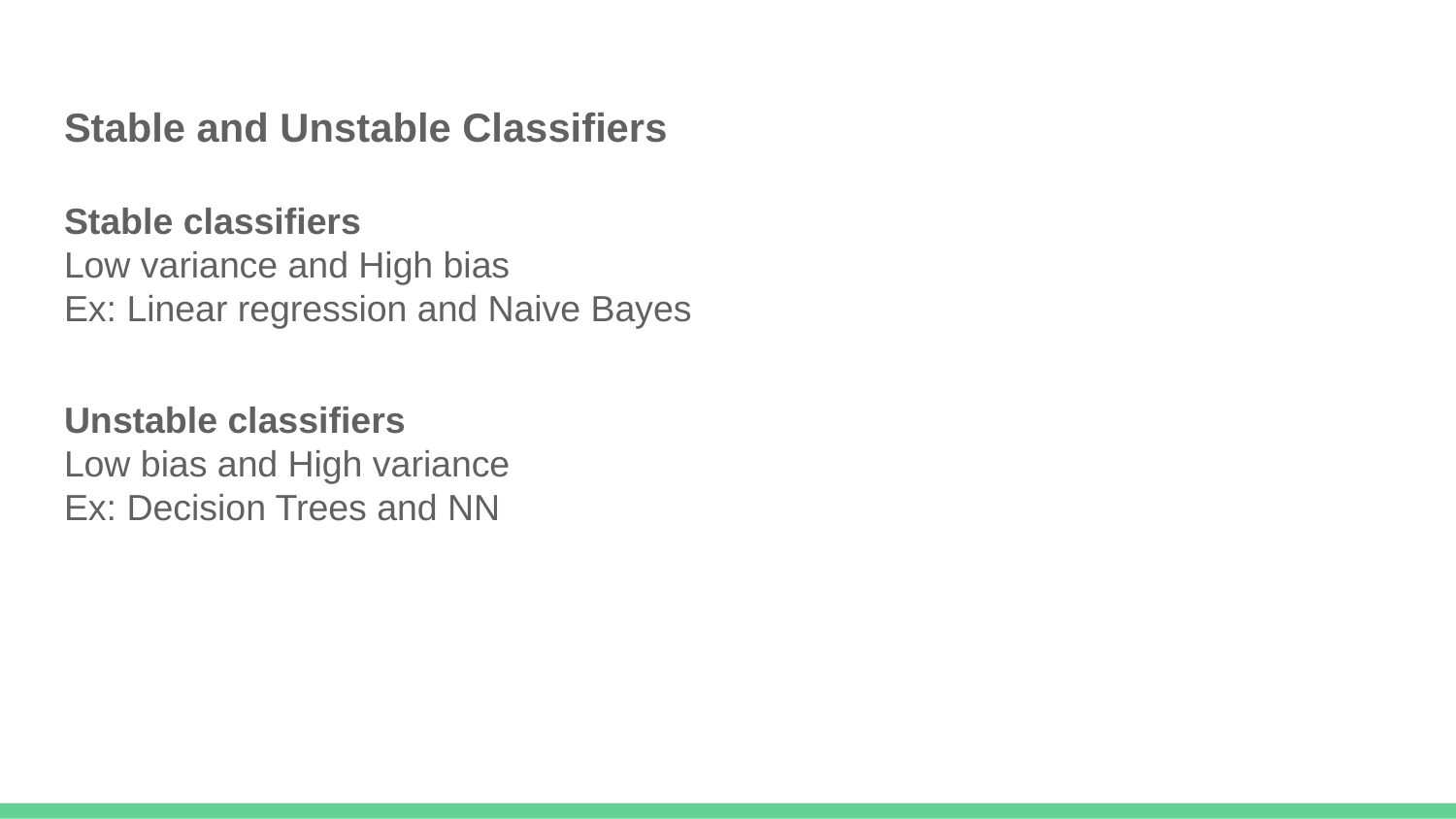

# Stable and Unstable Classifiers
Stable classifiers
Low variance and High bias
Ex: Linear regression and Naive Bayes

Unstable classifiers
Low bias and High variance
Ex: Decision Trees and NN